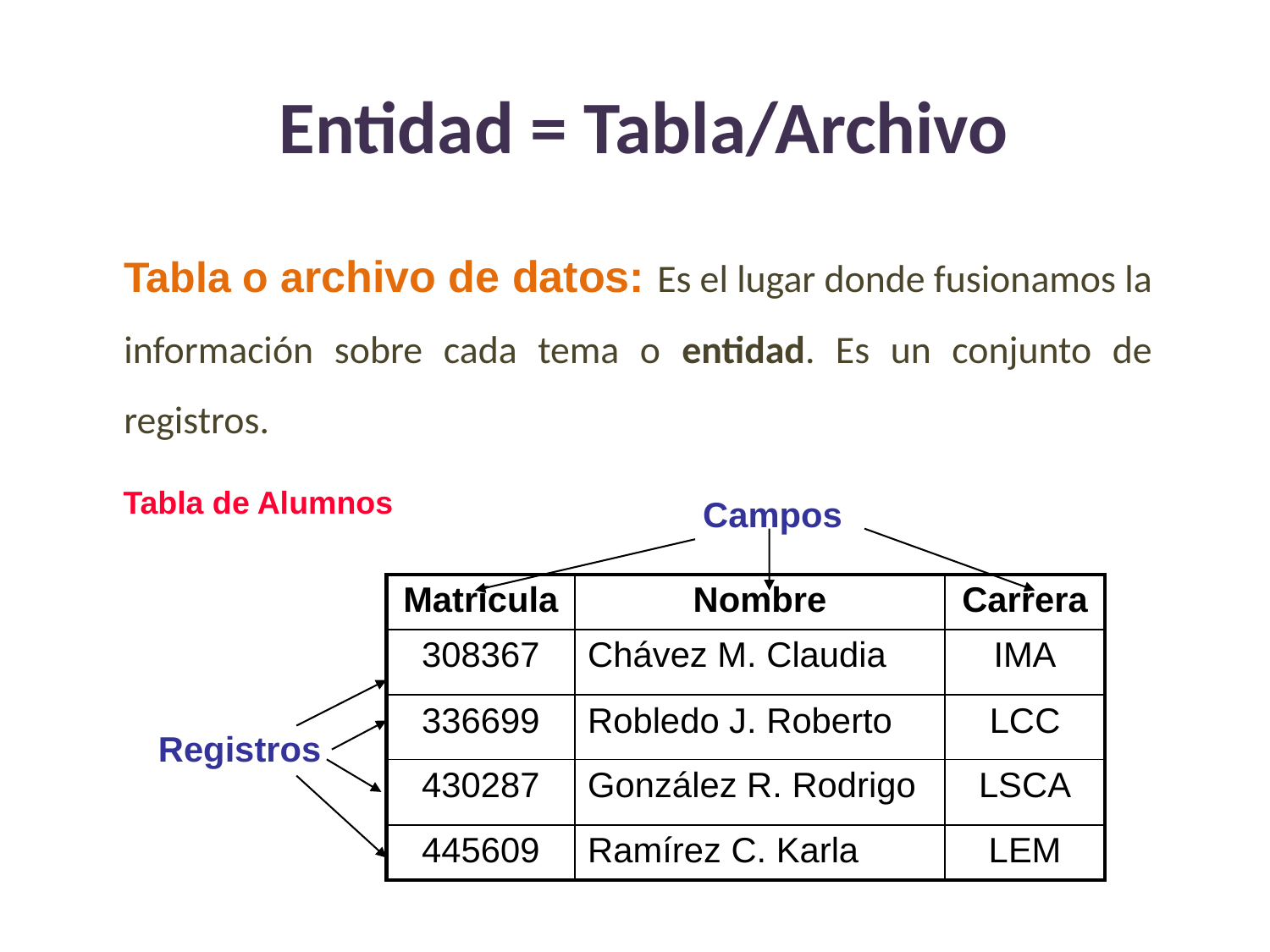

Entidad = Tabla/Archivo
    Tabla o archivo de datos: Es el lugar donde fusionamos la información sobre cada tema o entidad. Es un conjunto de registros.
Tabla de Alumnos
Campos

| Matrícula | Nombre | Carrera |
| --- | --- | --- |
| 308367 | Chávez M. Claudia | IMA |
| 336699 | Robledo J. Roberto | LCC |
| 430287 | González R. Rodrigo | LSCA |
| 445609 | Ramírez C. Karla | LEM |

Registros